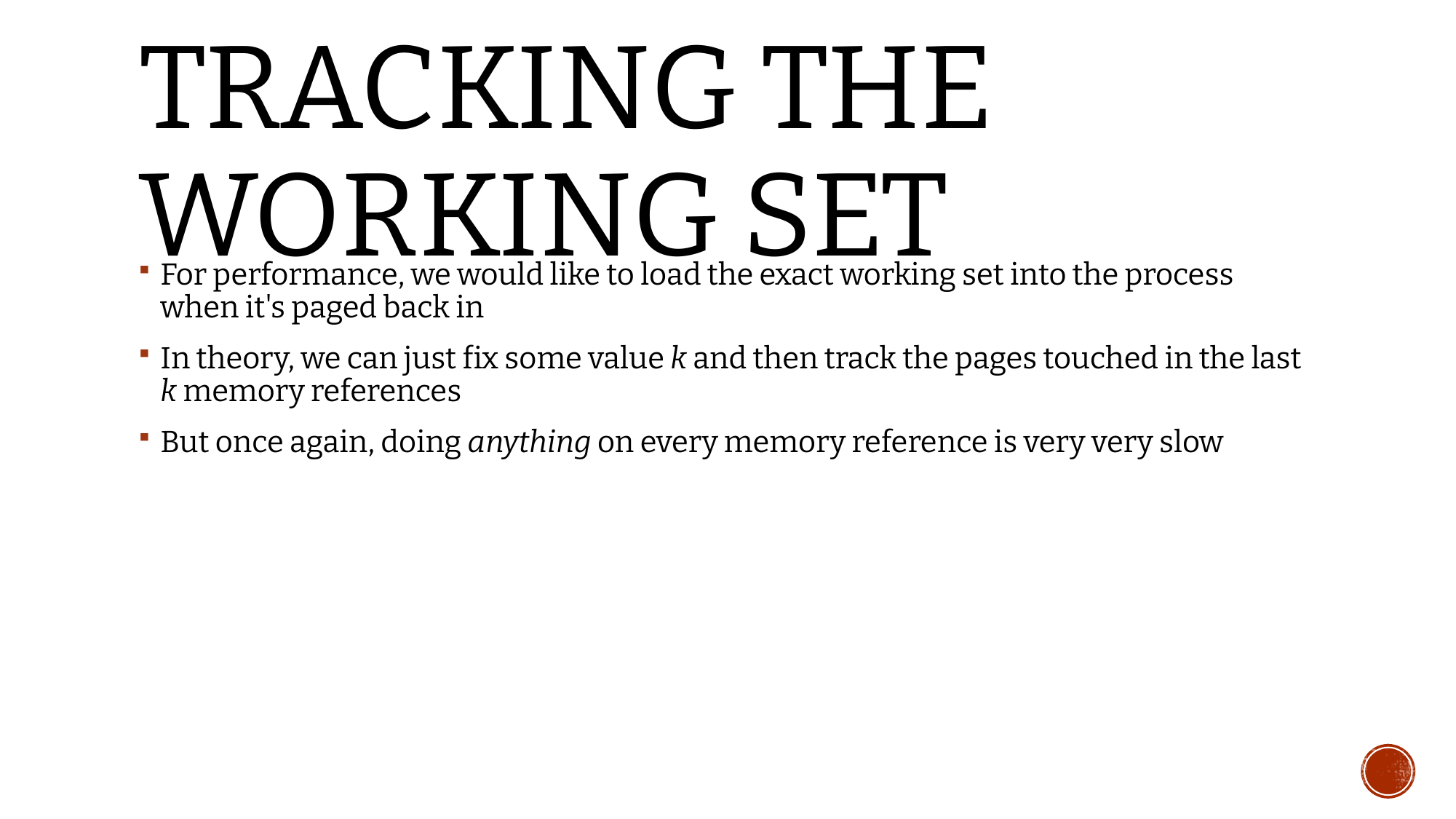

# Tracking the Working Set
For performance, we would like to load the exact working set into the process when it's paged back in
In theory, we can just fix some value k and then track the pages touched in the last k memory references
But once again, doing anything on every memory reference is very very slow